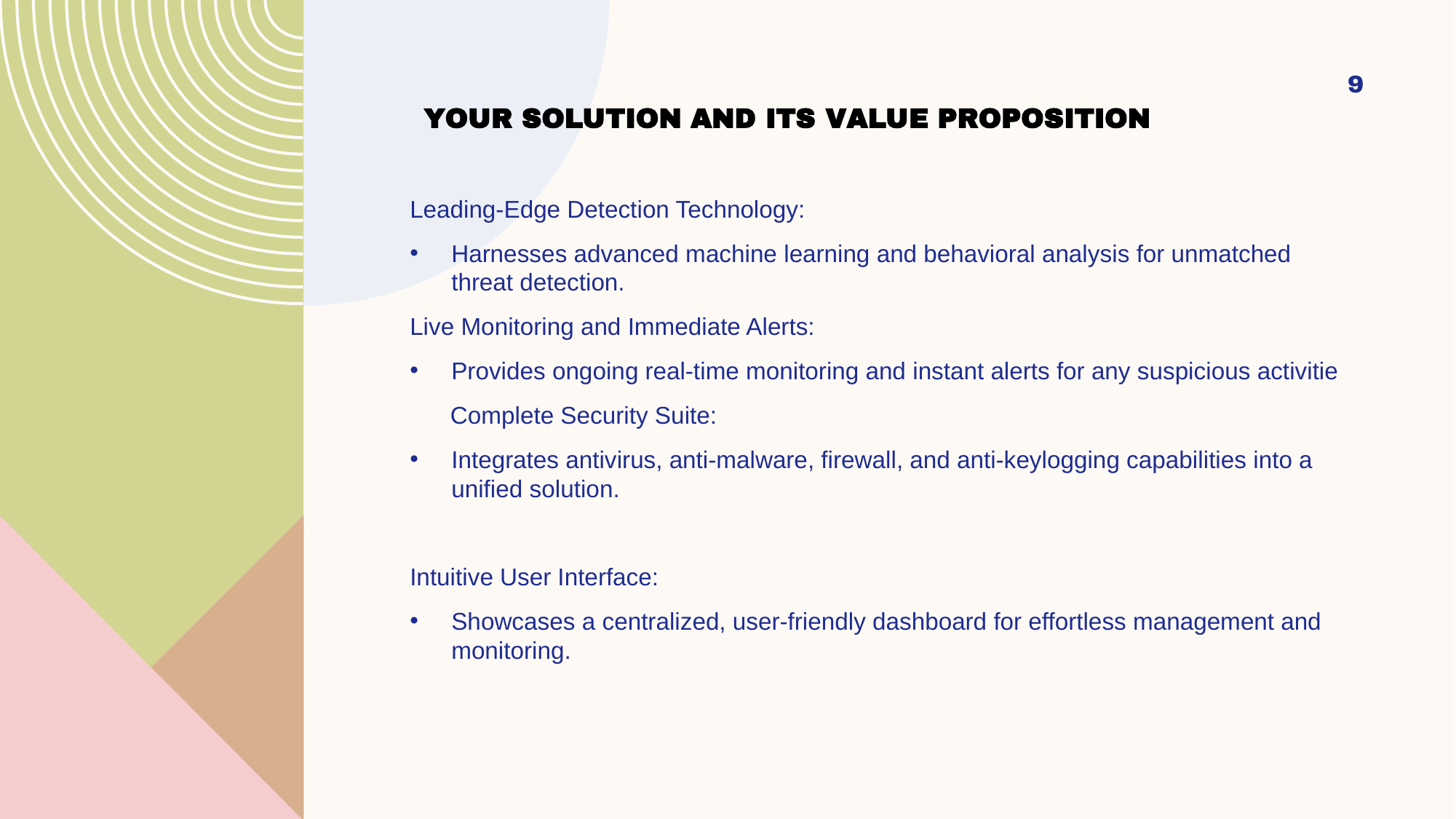

9
# YOUR SOLUTION AND ITS VALUE PROPOSITION
Leading-Edge Detection Technology:
Harnesses advanced machine learning and behavioral analysis for unmatched threat detection.
Live Monitoring and Immediate Alerts:
Provides ongoing real-time monitoring and instant alerts for any suspicious activitie
      Complete Security Suite:
Integrates antivirus, anti-malware, firewall, and anti-keylogging capabilities into a unified solution.

Intuitive User Interface:
Showcases a centralized, user-friendly dashboard for effortless management and monitoring.